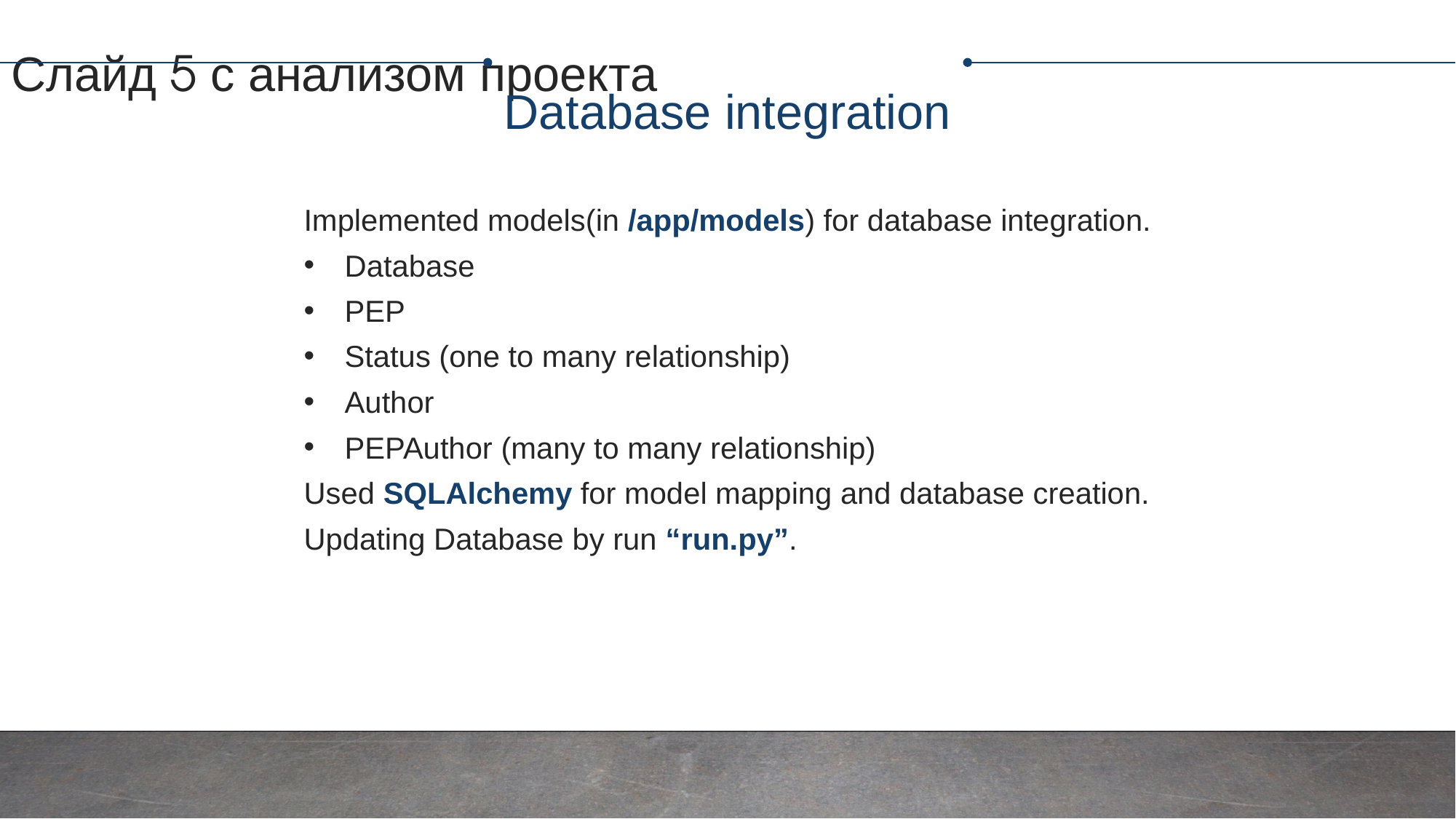

Слайд 5 с анализом проекта
Database integration
Implemented models(in /app/models) for database integration.
Database
PEP
Status (one to many relationship)
Author
PEPAuthor (many to many relationship)
Used SQLAlchemy for model mapping and database creation.
Updating Database by run “run.py”.